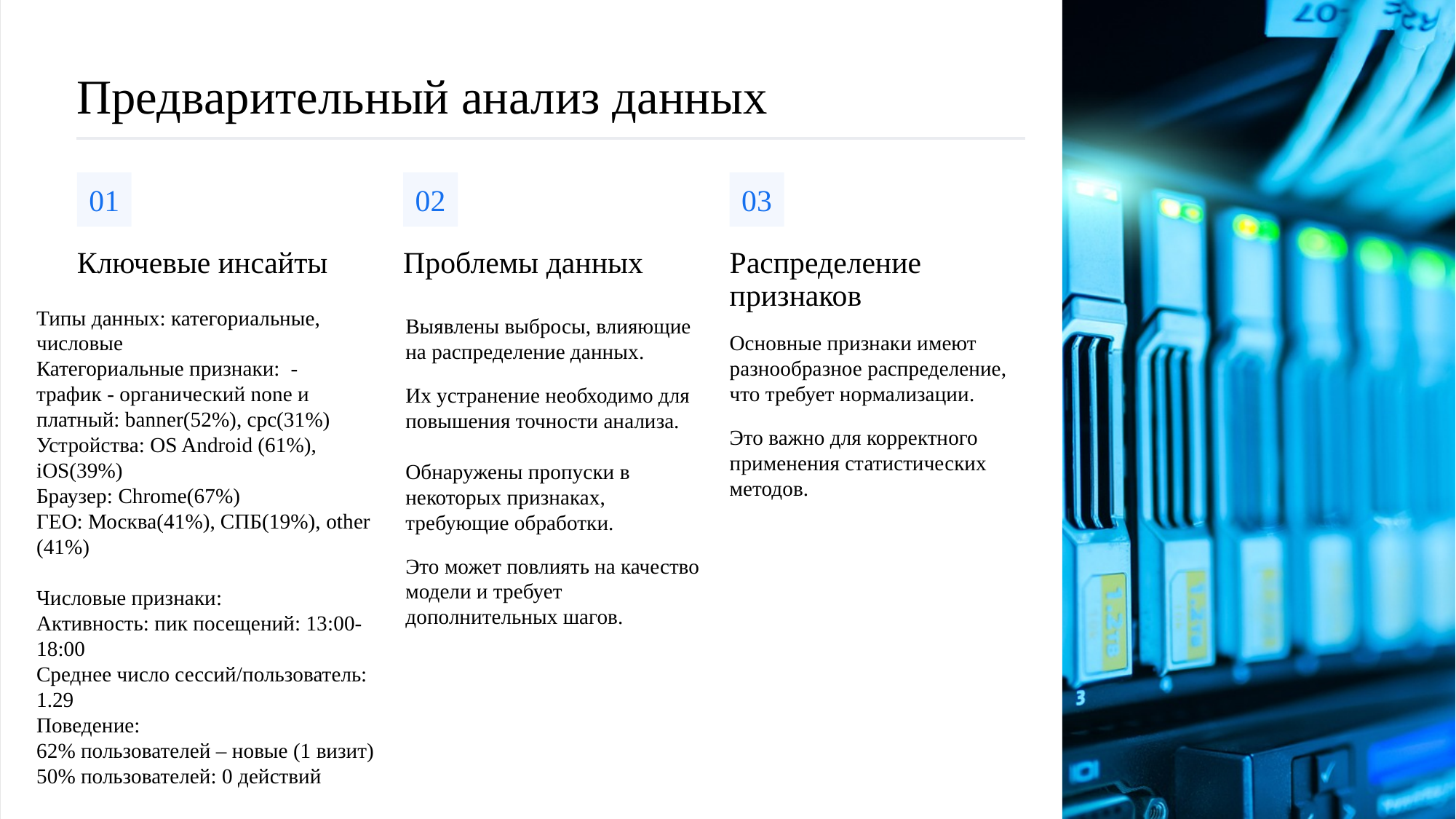

Предварительный анализ данных

01

02

03
Ключевые инсайты
Проблемы данных
Распределение признаков
Типы данных: категориальные, числовые
Категориальные признаки:  -
трафик - органический none и платный: banner(52%), cpc(31%)
Устройства: OS Android (61%),  iOS(39%)
Браузер: Chrome(67%)
ГЕО: Москва(41%), СПБ(19%), other (41%)
Числовые признаки:
Активность: пик посещений: 13:00-18:00
Среднее число сессий/пользователь: 1.29
Поведение:
62% пользователей – новые (1 визит)
50% пользователей: 0 действий
Выявлены выбросы, влияющие на распределение данных.
Их устранение необходимо для повышения точности анализа.
Обнаружены пропуски в некоторых признаках, требующие обработки.
Это может повлиять на качество модели и требует дополнительных шагов.
Основные признаки имеют разнообразное распределение, что требует нормализации.
Это важно для корректного применения статистических методов.